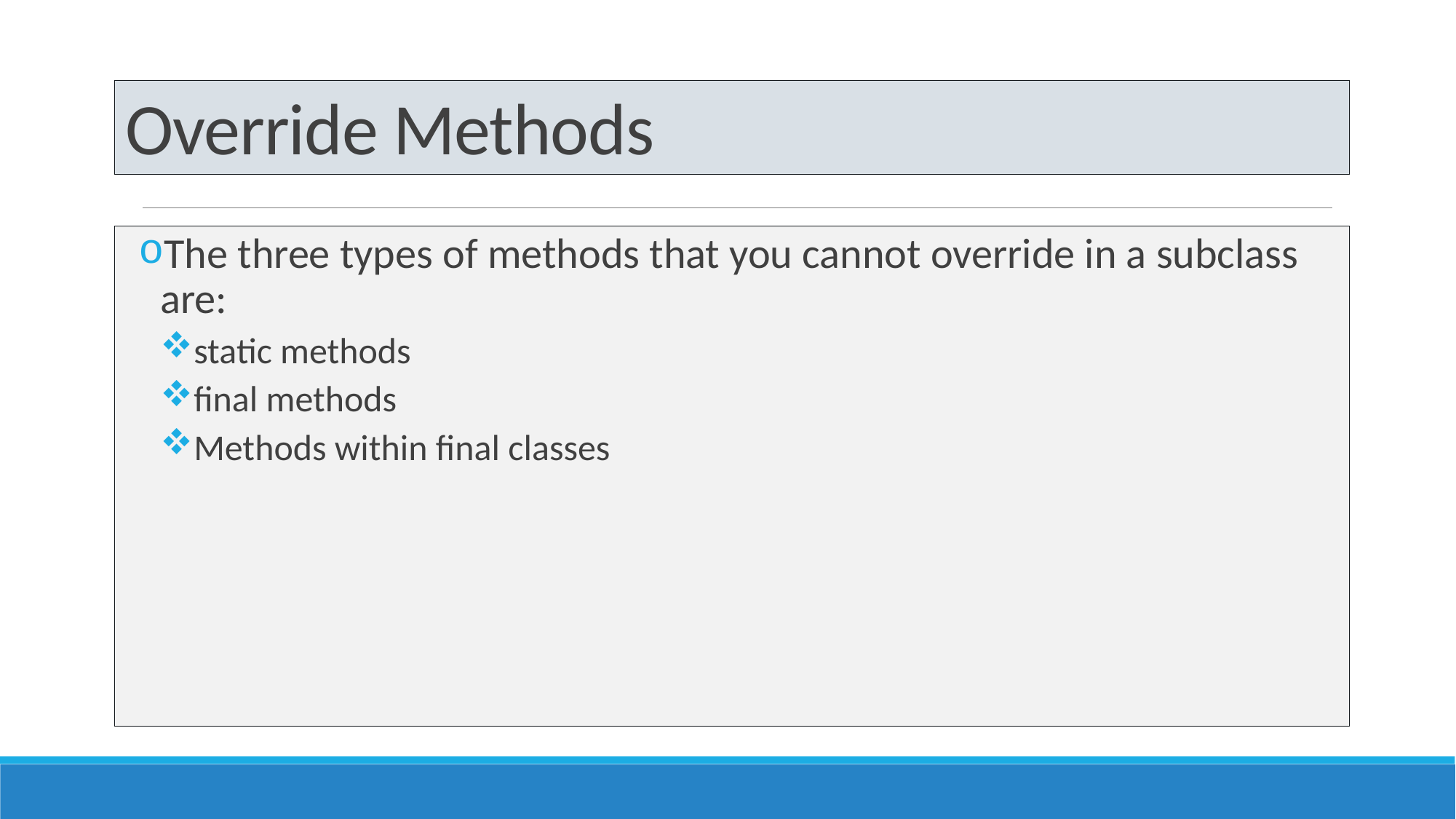

# Override Methods
The three types of methods that you cannot override in a subclass are:
static methods
final methods
Methods within final classes